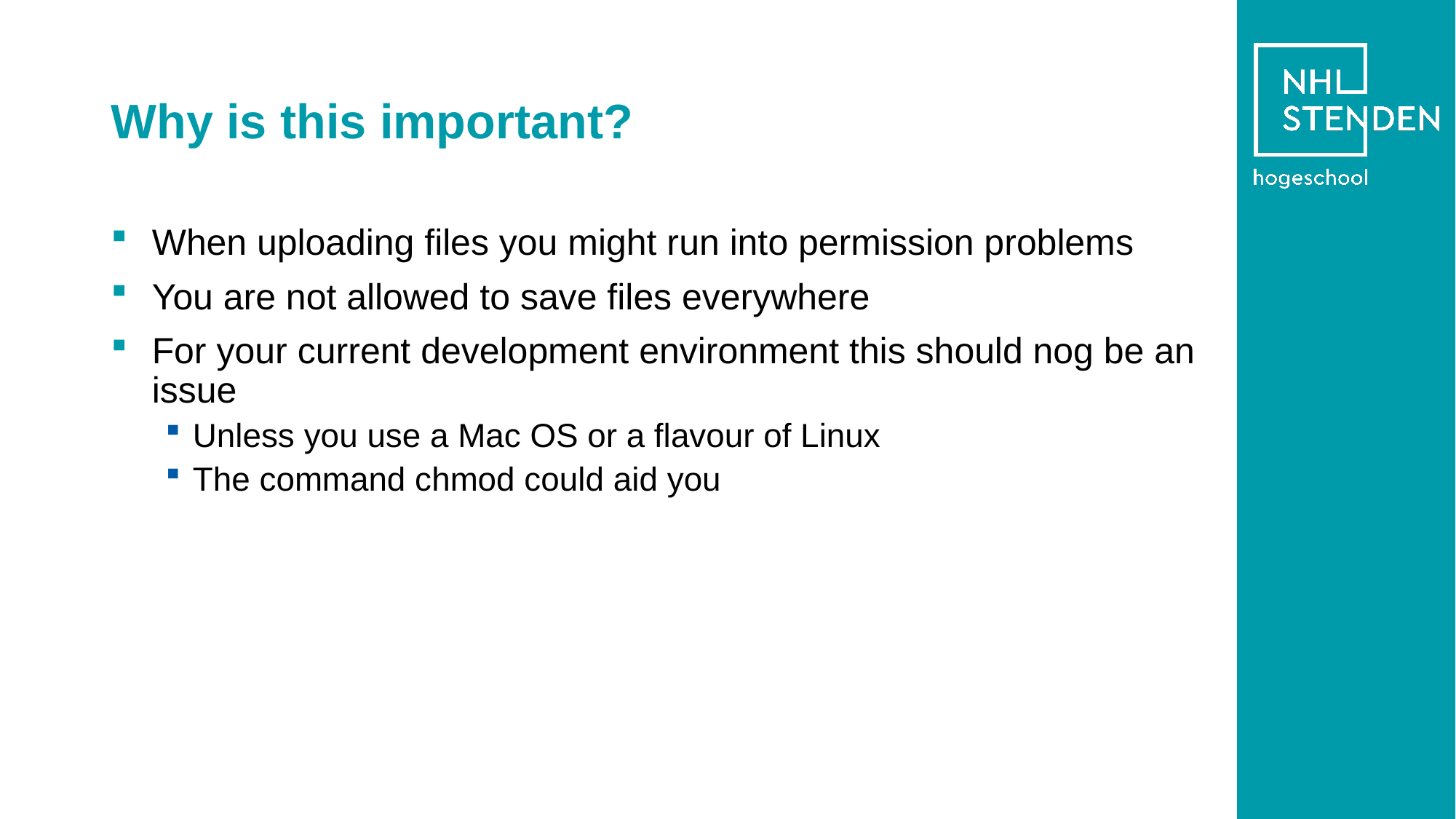

# Why is this important?
When uploading files you might run into permission problems
You are not allowed to save files everywhere
For your current development environment this should nog be an issue
Unless you use a Mac OS or a flavour of Linux
The command chmod could aid you